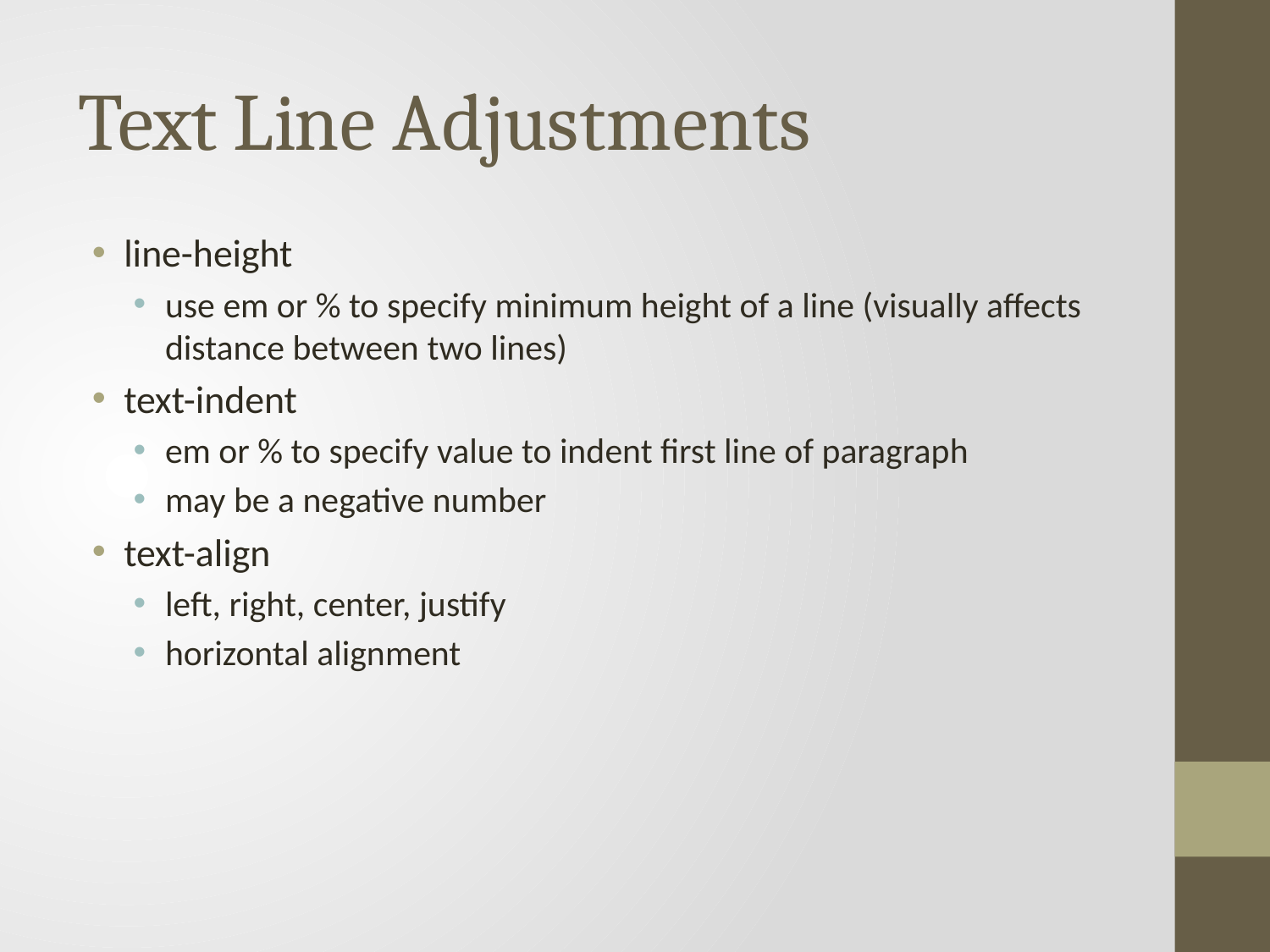

# Text Line Adjustments
line-height
use em or % to specify minimum height of a line (visually affects distance between two lines)
text-indent
em or % to specify value to indent first line of paragraph
may be a negative number
text-align
left, right, center, justify
horizontal alignment